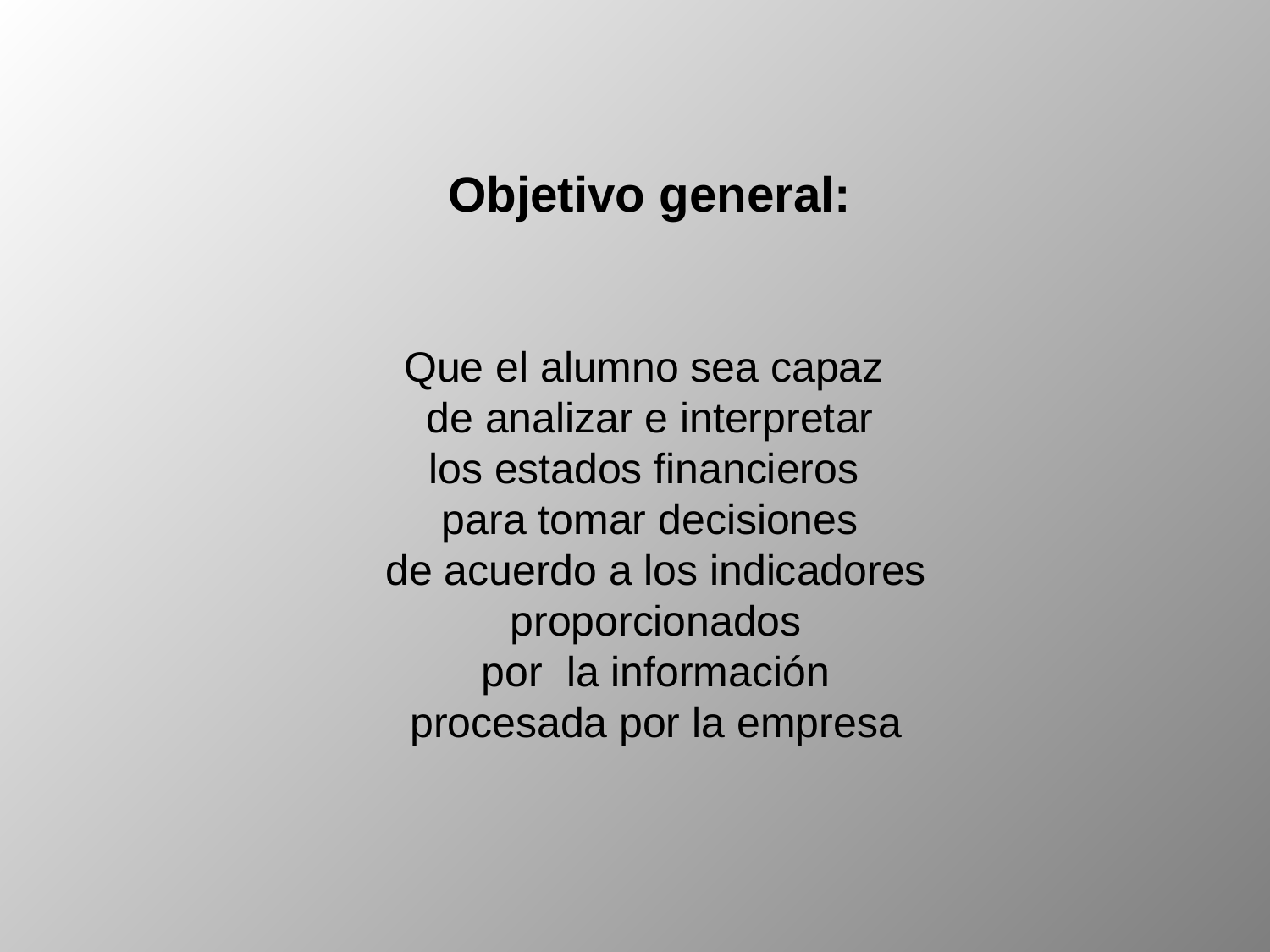

Objetivo general:

Que el alumno sea capaz
de analizar e interpretar
 los estados financieros
para tomar decisiones
 de acuerdo a los indicadores
 proporcionados
 por  la información
 procesada por la empresa